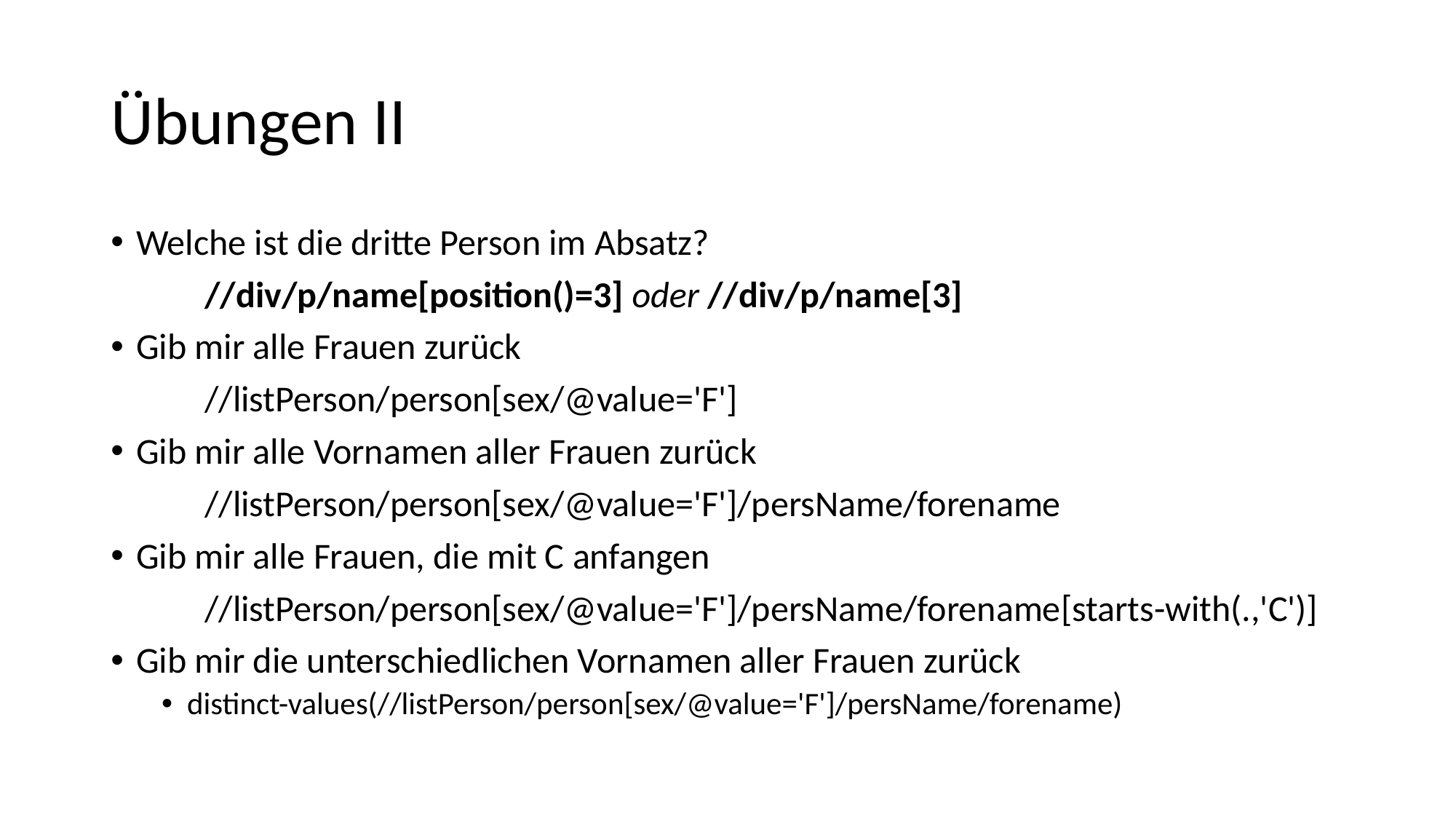

# Übungen II
Welche ist die dritte Person im Absatz?
	//div/p/name[position()=3] oder //div/p/name[3]
Gib mir alle Frauen zurück
	//listPerson/person[sex/@value='F']
Gib mir alle Vornamen aller Frauen zurück
	//listPerson/person[sex/@value='F']/persName/forename
Gib mir alle Frauen, die mit C anfangen
	//listPerson/person[sex/@value='F']/persName/forename[starts-with(.,'C')]
Gib mir die unterschiedlichen Vornamen aller Frauen zurück
distinct-values(//listPerson/person[sex/@value='F']/persName/forename)